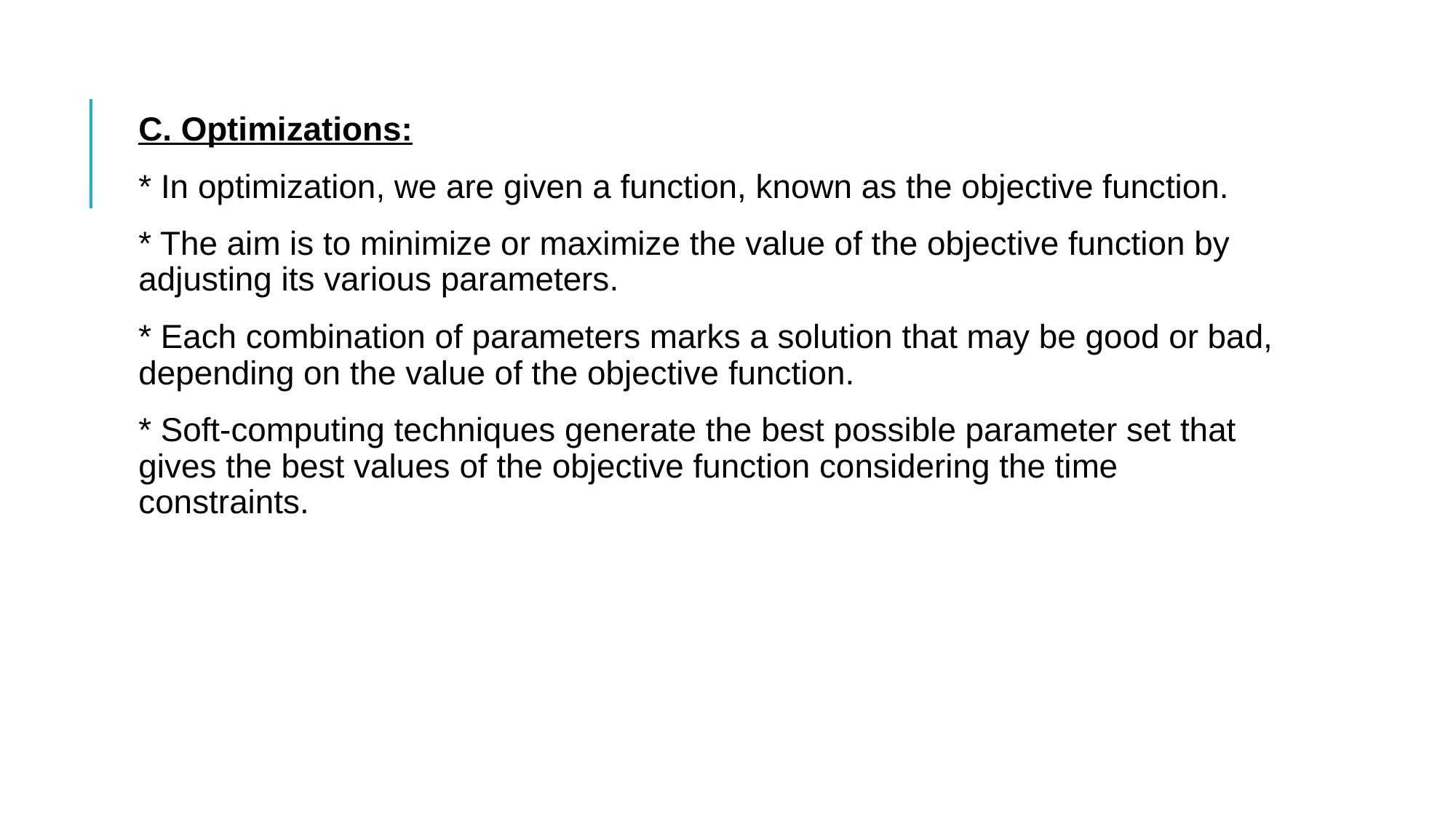

C. Optimizations:
* In optimization, we are given a function, known as the objective function.
* The aim is to minimize or maximize the value of the objective function by adjusting its various parameters.
* Each combination of parameters marks a solution that may be good or bad, depending on the value of the objective function.
* Soft-computing techniques generate the best possible parameter set that gives the best values of the objective function considering the time constraints.